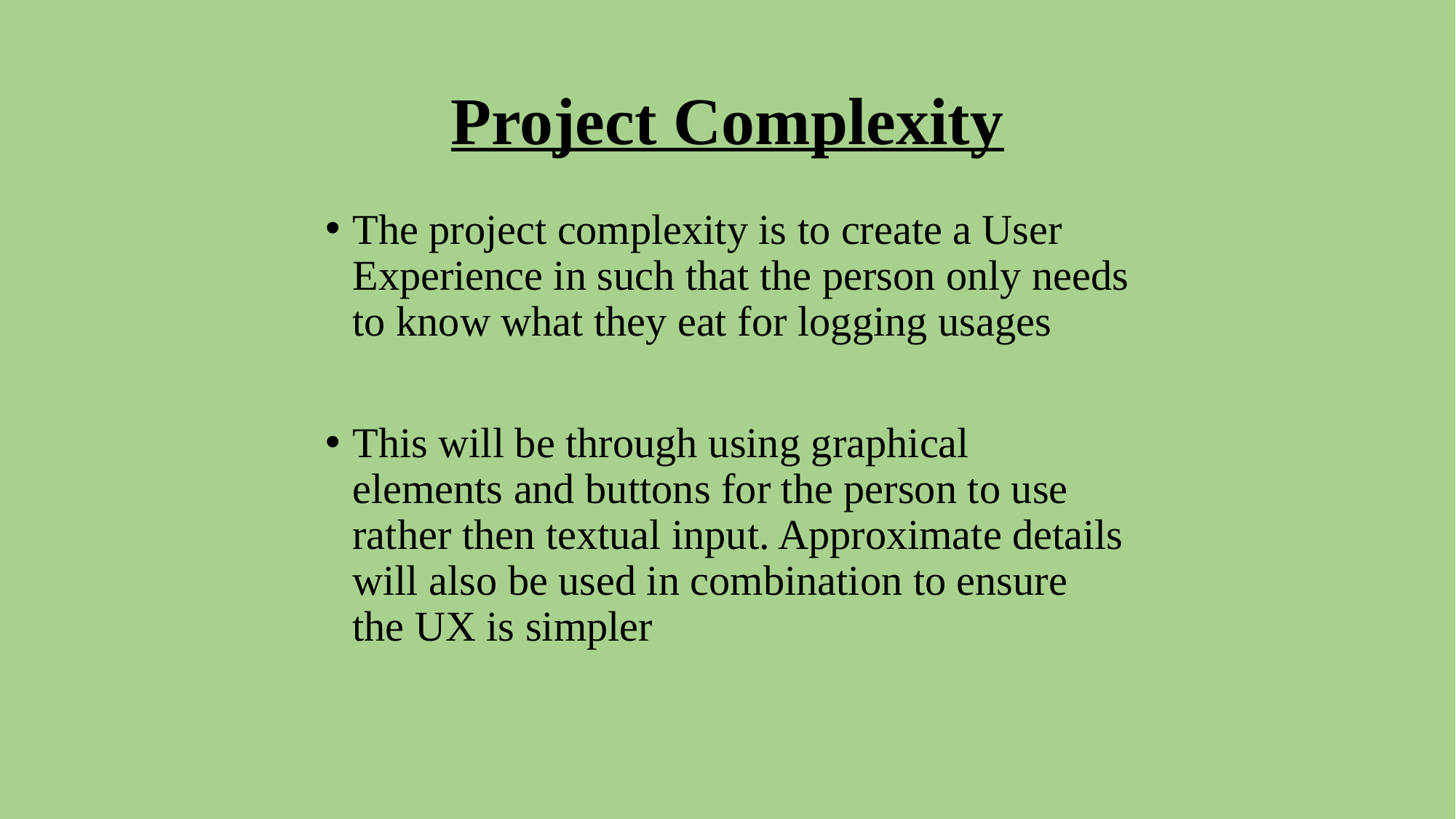

# Project Complexity
The project complexity is to create a User Experience in such that the person only needs to know what they eat for logging usages

This will be through using graphical elements and buttons for the person to use rather then textual input. Approximate details will also be used in combination to ensure the UX is simpler